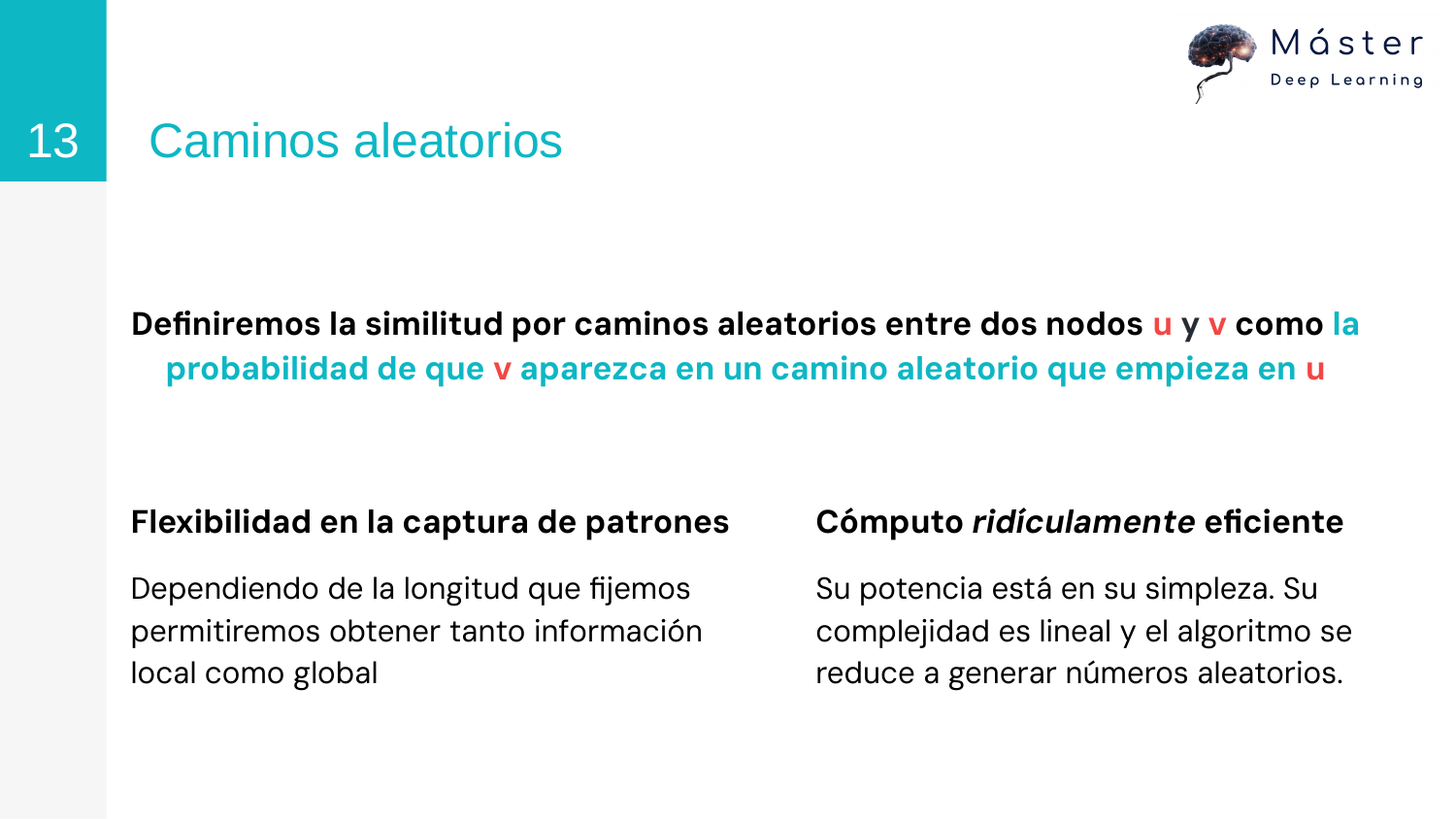

13
# Caminos aleatorios
Definiremos la similitud por caminos aleatorios entre dos nodos u y v como la probabilidad de que v aparezca en un camino aleatorio que empieza en u

Flexibilidad en la captura de patrones
Dependiendo de la longitud que fijemos permitiremos obtener tanto información local como global

Cómputo ridículamente eficiente
Su potencia está en su simpleza. Su complejidad es lineal y el algoritmo se reduce a generar números aleatorios.